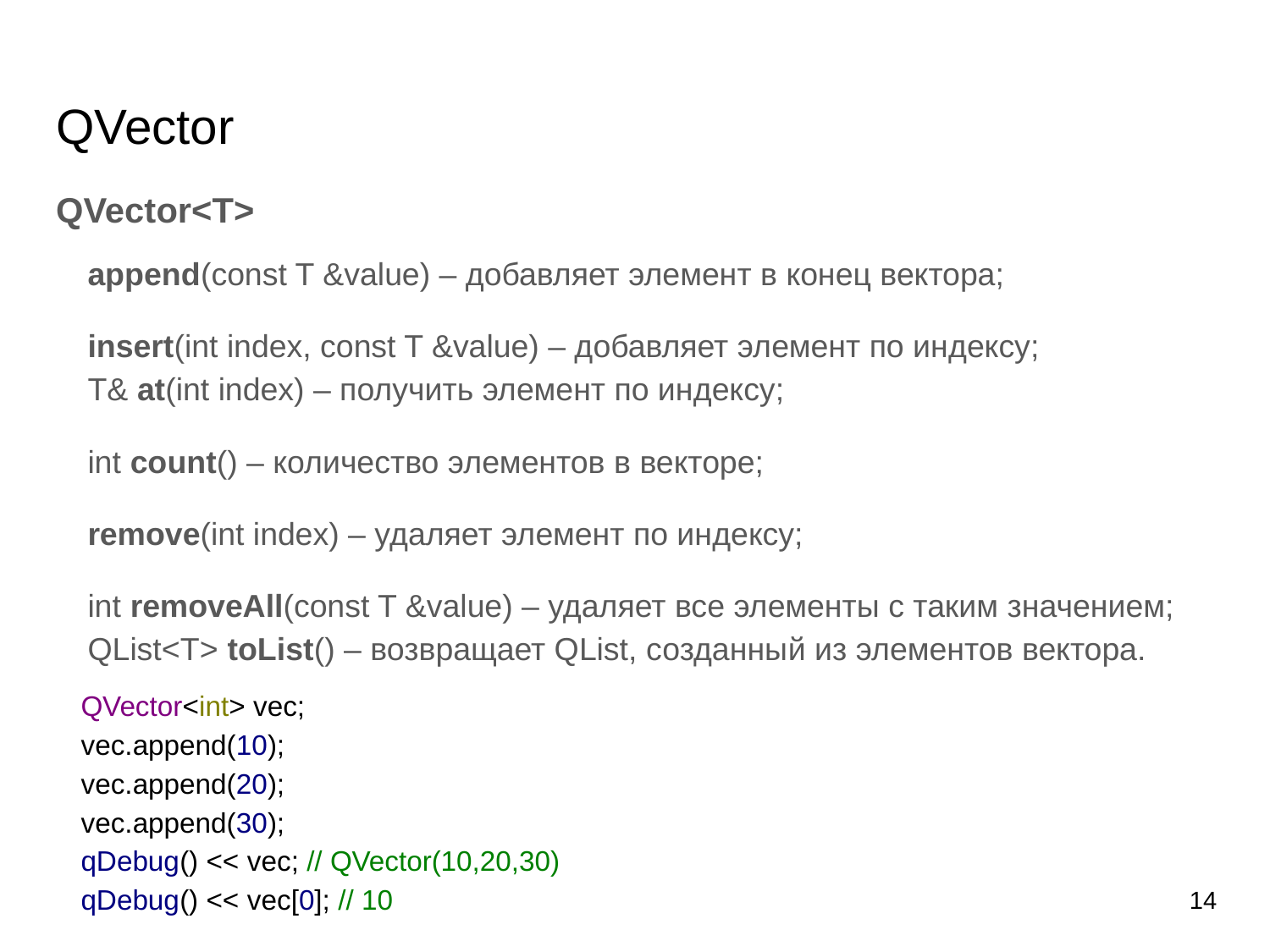

# QVector
QVector<T>
append(const T &value) – добавляет элемент в конец вектора;
insert(int index, const T &value) – добавляет элемент по индексу;
T& at(int index) – получить элемент по индексу;
int count() – количество элементов в векторе;
remove(int index) – удаляет элемент по индексу;
int removeAll(const T &value) – удаляет все элементы с таким значением;
QList<T> toList() – возвращает QList, созданный из элементов вектора.
QVector<int> vec;
vec.append(10);
vec.append(20);
vec.append(30);
qDebug() << vec; // QVector(10,20,30)
qDebug() << vec[0]; // 10
14